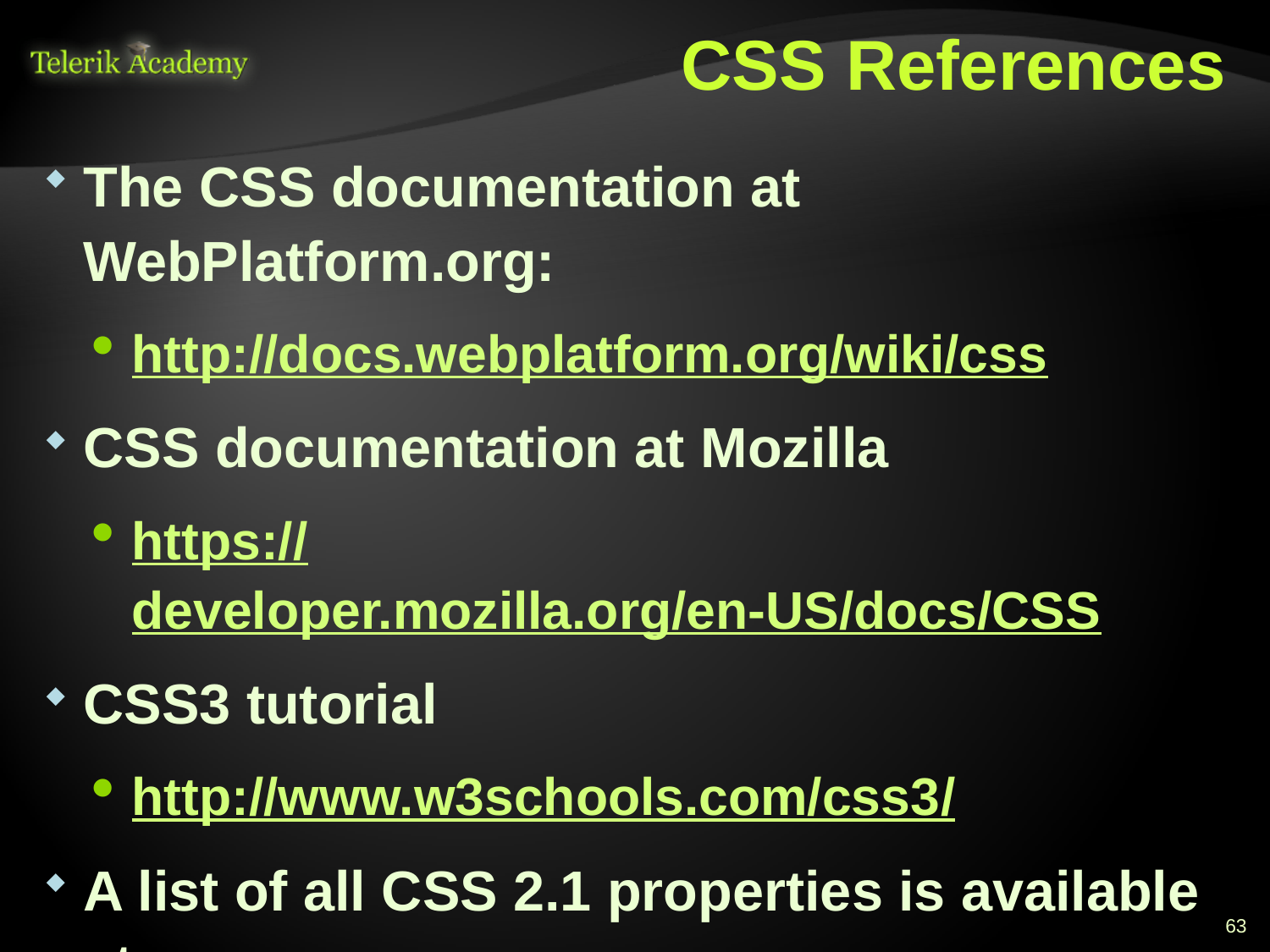

# CSS References
The CSS documentation at WebPlatform.org:
http://docs.webplatform.org/wiki/css
CSS documentation at Mozilla
https://developer.mozilla.org/en-US/docs/CSS
CSS3 tutorial
http://www.w3schools.com/css3/
A list of all CSS 2.1 properties is available at http://www.w3.org/TR/CSS2/propidx.html
63